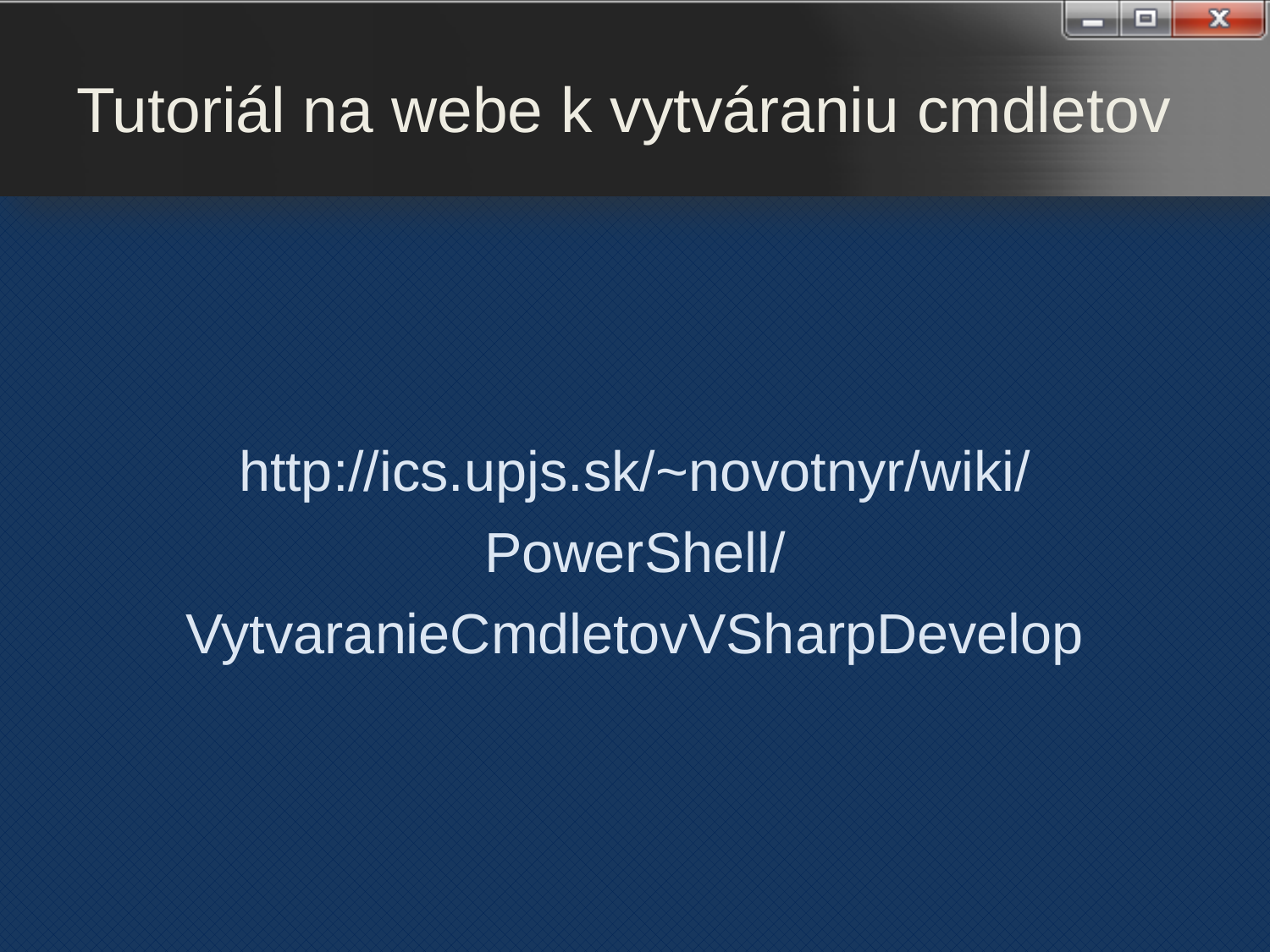

# Tutoriál na webe k vytváraniu cmdletov
http://ics.upjs.sk/~novotnyr/wiki/PowerShell/VytvaranieCmdletovVSharpDevelop